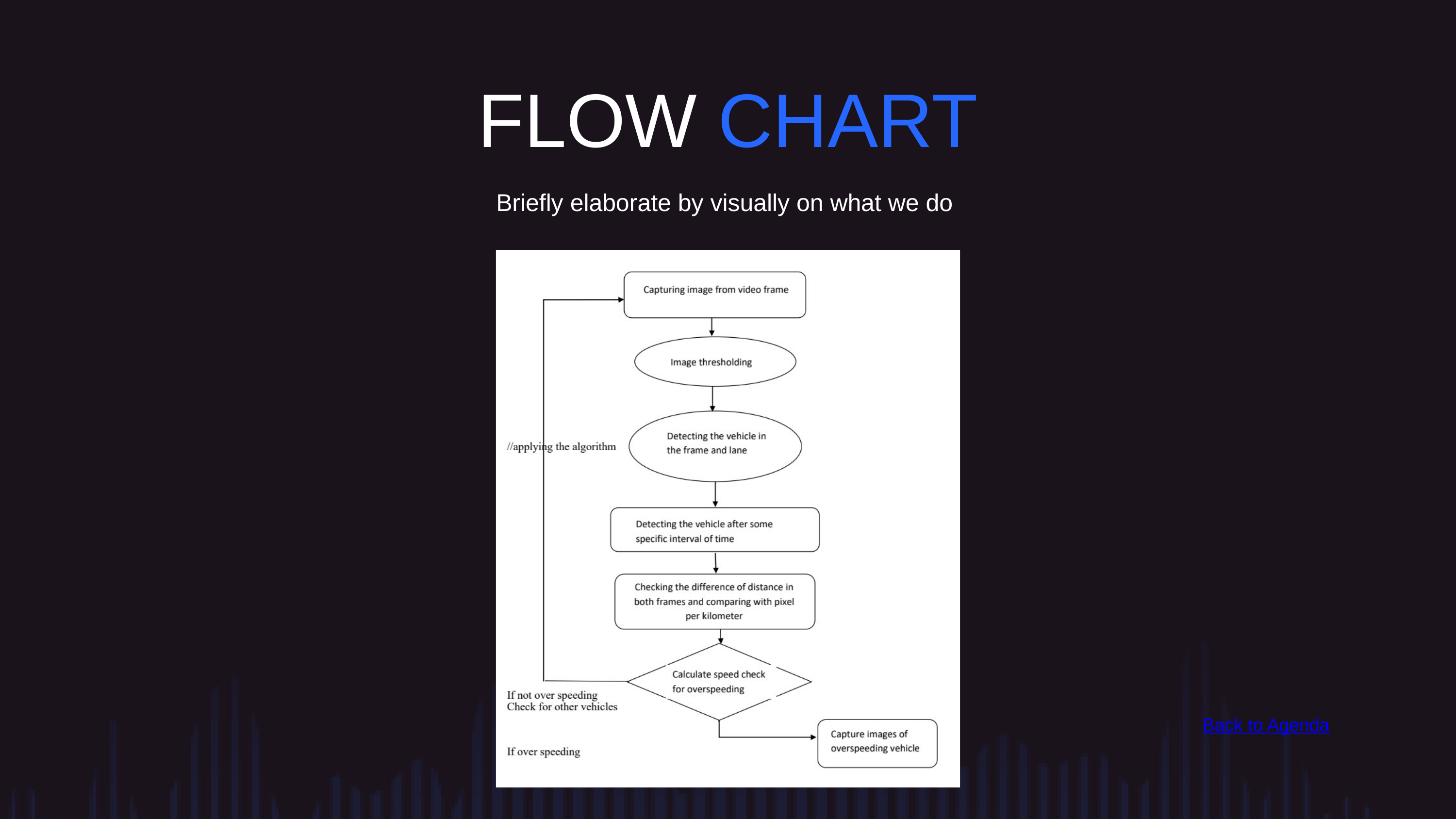

FLOW CHART
Briefly elaborate by visually on what we do

Back to Agenda